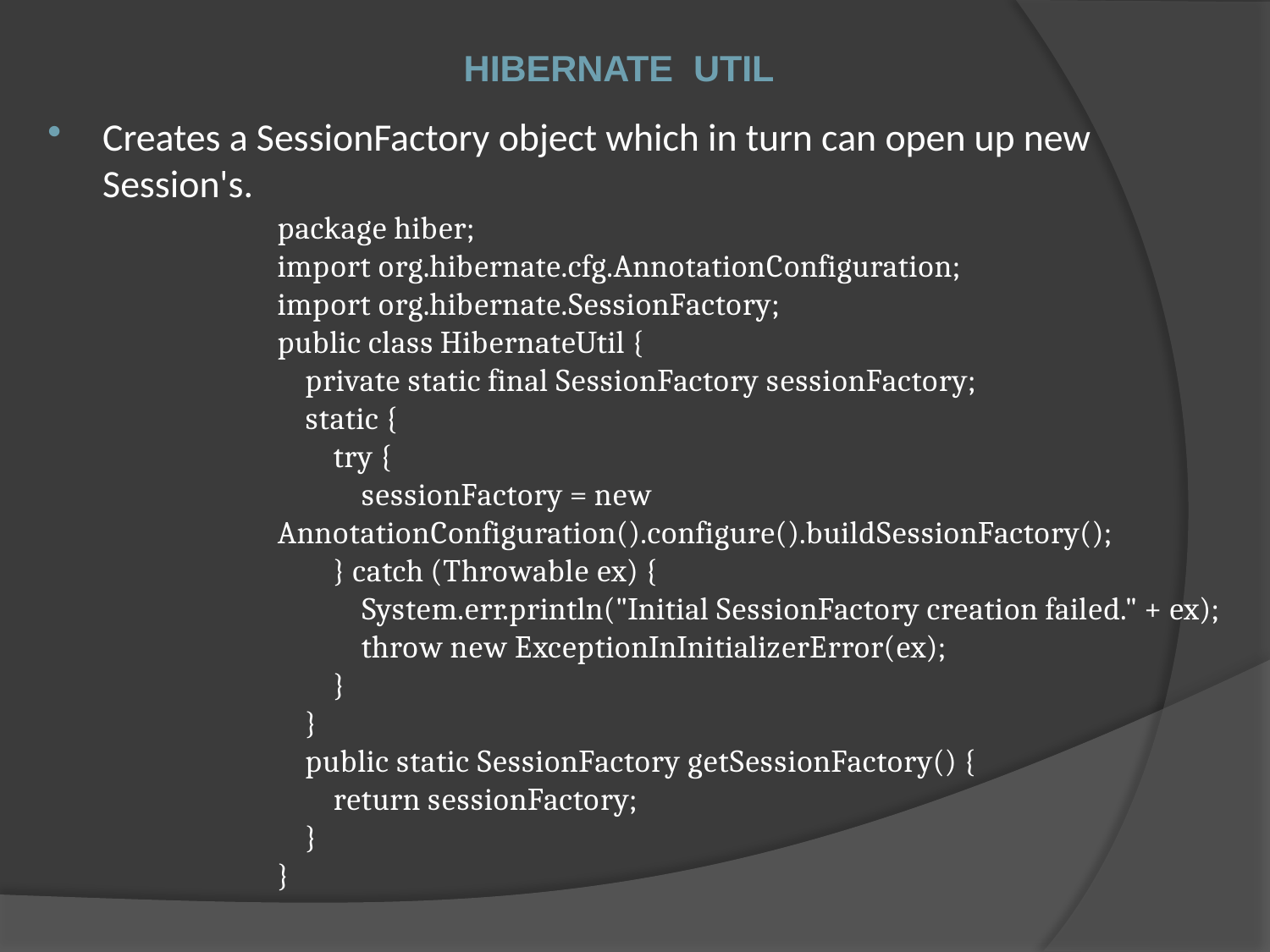

# Hibernate  Util
Creates a SessionFactory object which in turn can open up new Session's.

package hiber;
import org.hibernate.cfg.AnnotationConfiguration;
import org.hibernate.SessionFactory;
public class HibernateUtil {
    private static final SessionFactory sessionFactory;
    static {
        try {
            sessionFactory = new AnnotationConfiguration().configure().buildSessionFactory();
        } catch (Throwable ex) {
            System.err.println("Initial SessionFactory creation failed." + ex);
            throw new ExceptionInInitializerError(ex);
        }
    }
    public static SessionFactory getSessionFactory() {
        return sessionFactory;
    }
}